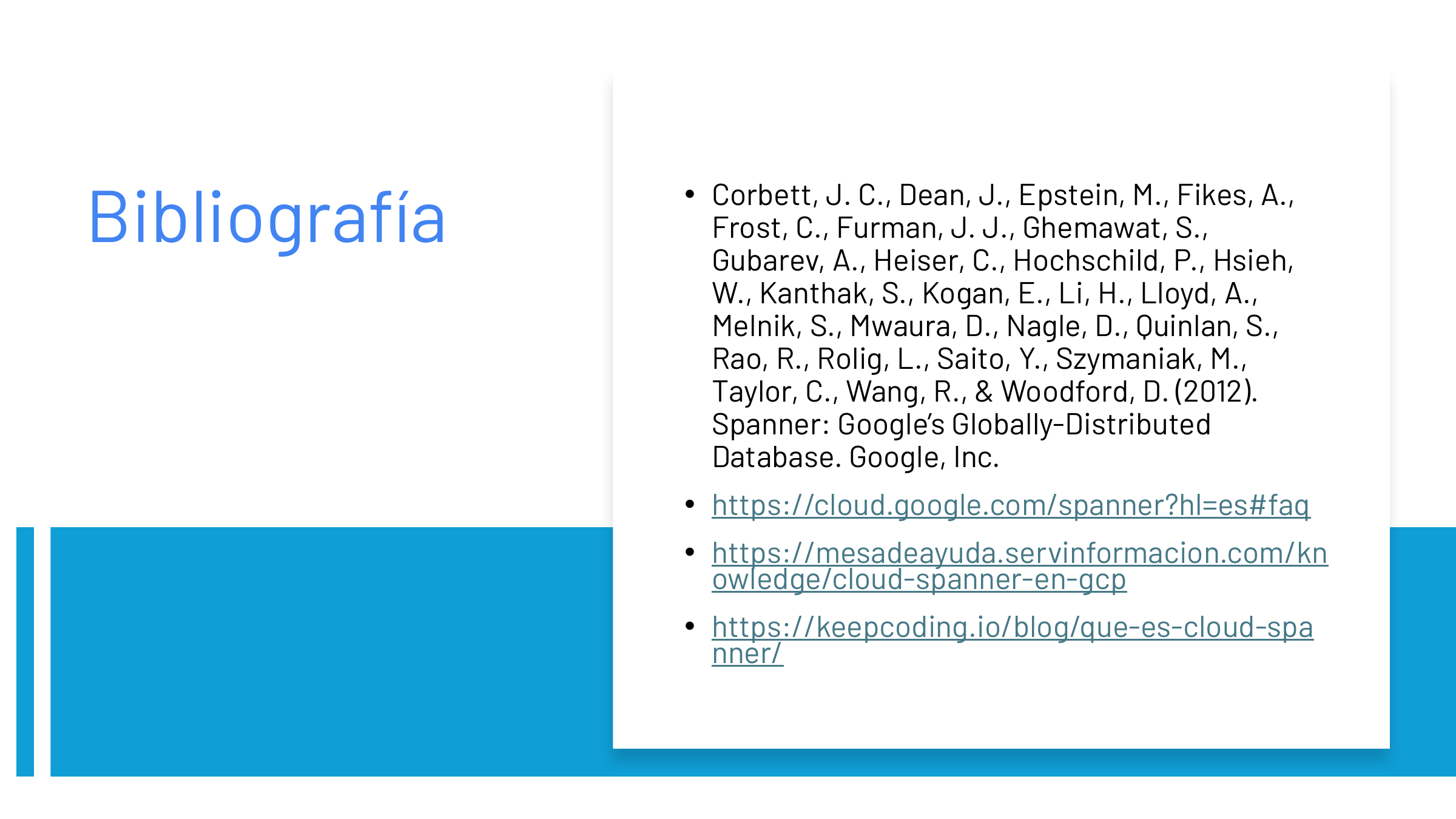

Corbett, J. C., Dean, J., Epstein, M., Fikes, A., Frost, C., Furman, J. J., Ghemawat, S., Gubarev, A., Heiser, C., Hochschild, P., Hsieh, W., Kanthak, S., Kogan, E., Li, H., Lloyd, A., Melnik, S., Mwaura, D., Nagle, D., Quinlan, S., Rao, R., Rolig, L., Saito, Y., Szymaniak, M., Taylor, C., Wang, R., & Woodford, D. (2012). Spanner: Google’s Globally-Distributed Database. Google, Inc.
https://cloud.google.com/spanner?hl=es#faq
https://mesadeayuda.servinformacion.com/knowledge/cloud-spanner-en-gcp
https://keepcoding.io/blog/que-es-cloud-spanner/
# Bibliografía